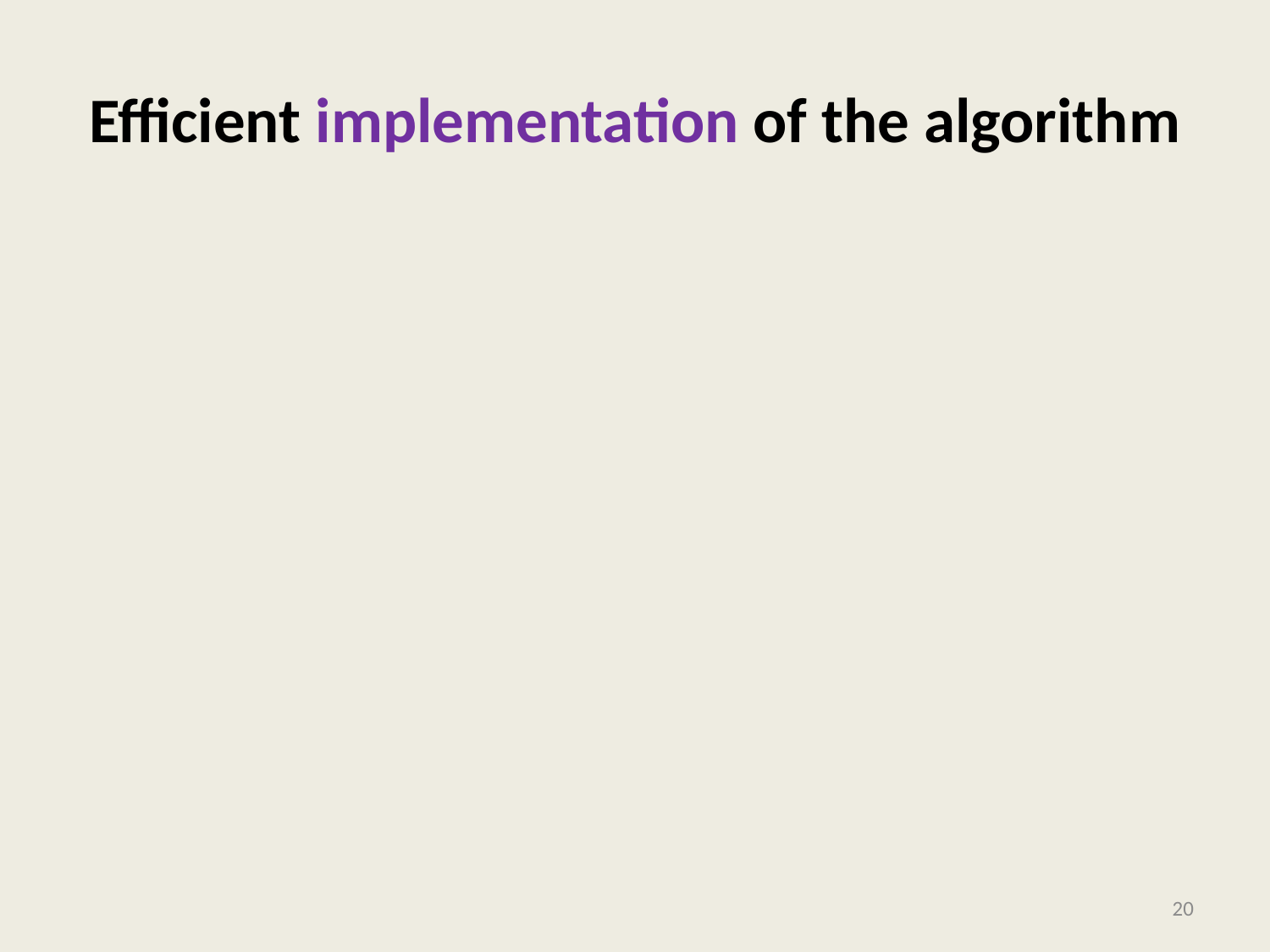

# Efficient implementation of the algorithm

20